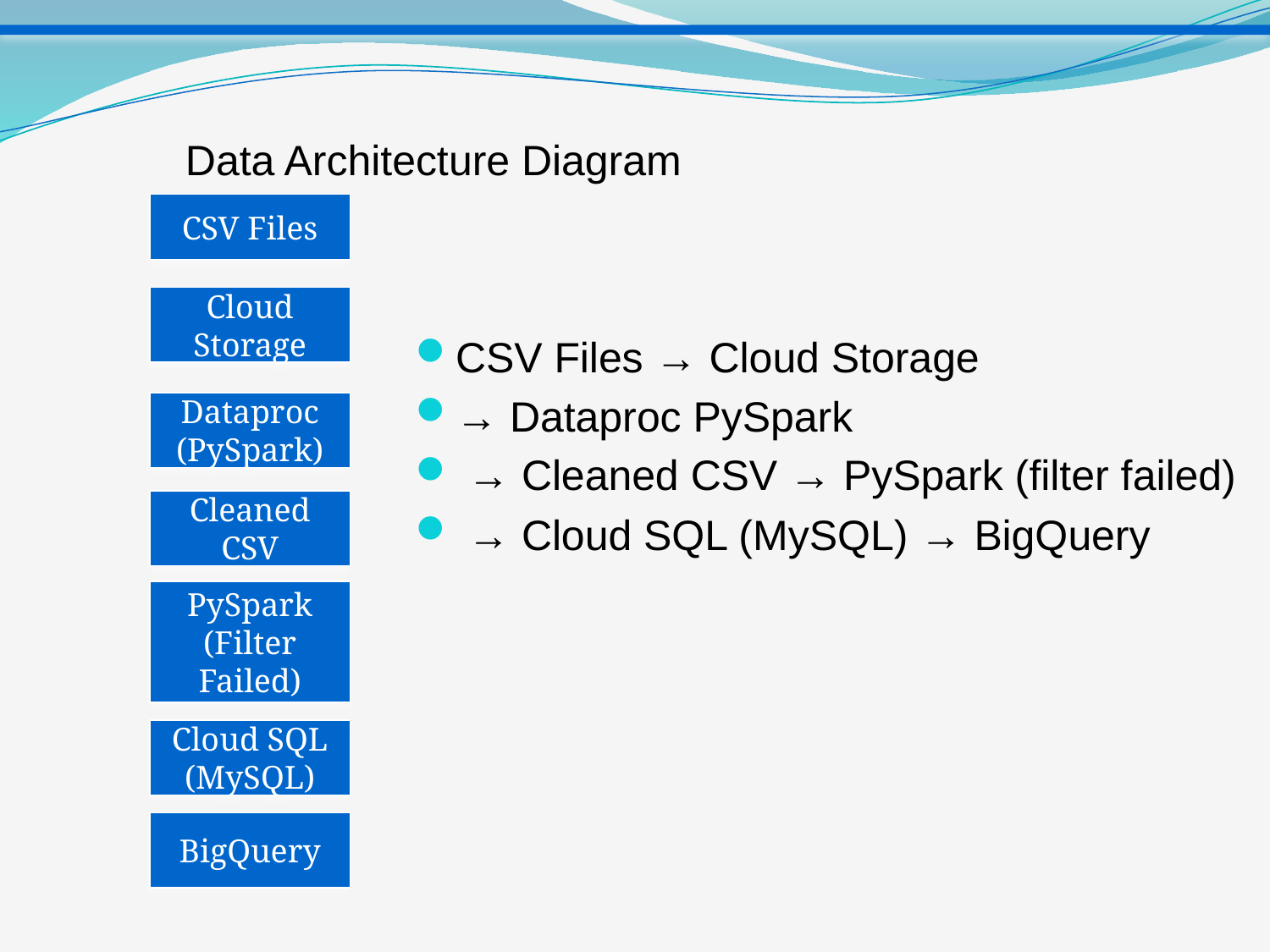

# Data Architecture Diagram
CSV Files
Cloud Storage
CSV Files → Cloud Storage
→ Dataproc PySpark
 → Cleaned CSV → PySpark (filter failed)
 → Cloud SQL (MySQL) → BigQuery
Dataproc (PySpark)
Cleaned CSV
PySpark (Filter Failed)
Cloud SQL (MySQL)
BigQuery